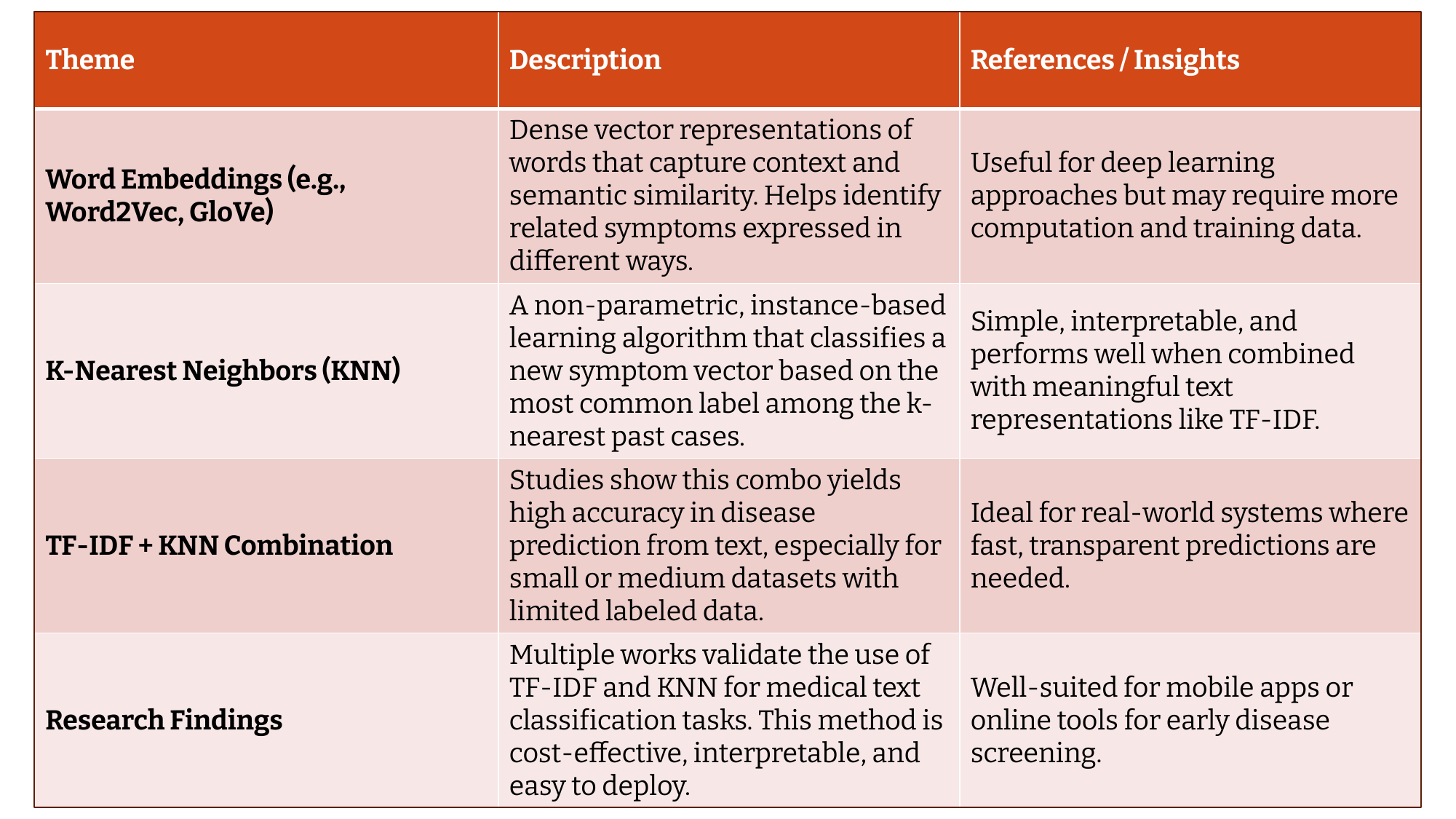

| Theme | Description | References / Insights |
| --- | --- | --- |
| Word Embeddings (e.g., Word2Vec, GloVe) | Dense vector representations of words that capture context and semantic similarity. Helps identify related symptoms expressed in different ways. | Useful for deep learning approaches but may require more computation and training data. |
| K-Nearest Neighbors (KNN) | A non-parametric, instance-based learning algorithm that classifies a new symptom vector based on the most common label among the k-nearest past cases. | Simple, interpretable, and performs well when combined with meaningful text representations like TF-IDF. |
| TF-IDF + KNN Combination | Studies show this combo yields high accuracy in disease prediction from text, especially for small or medium datasets with limited labeled data. | Ideal for real-world systems where fast, transparent predictions are needed. |
| Research Findings | Multiple works validate the use of TF-IDF and KNN for medical text classification tasks. This method is cost-effective, interpretable, and easy to deploy. | Well-suited for mobile apps or online tools for early disease screening. |

9